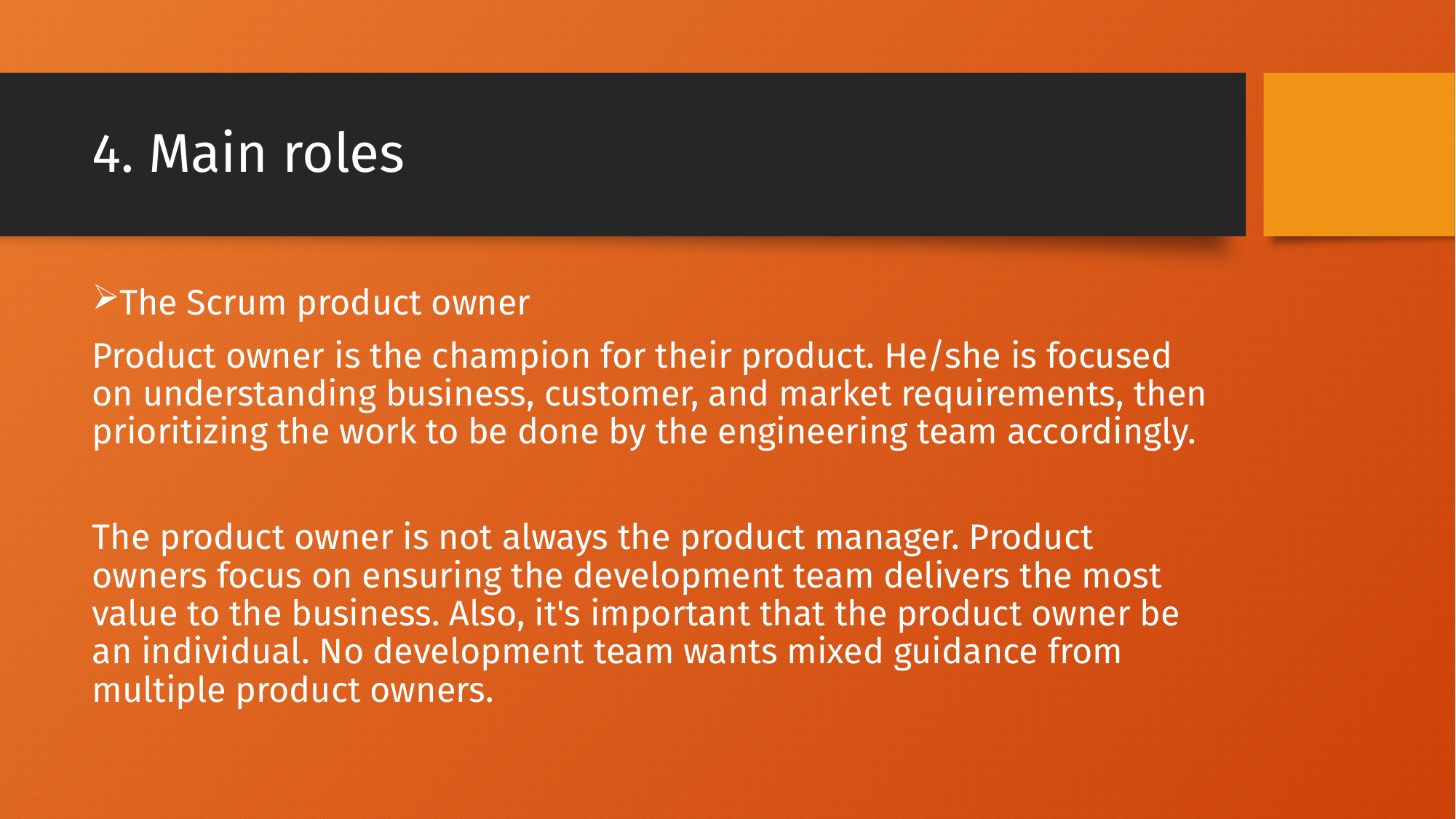

# 4. Main roles
The Scrum product owner
Product owner is the champion for their product. He/she is focused on understanding business, customer, and market requirements, then prioritizing the work to be done by the engineering team accordingly.

The product owner is not always the product manager. Product owners focus on ensuring the development team delivers the most value to the business. Also, it's important that the product owner be an individual. No development team wants mixed guidance from multiple product owners.